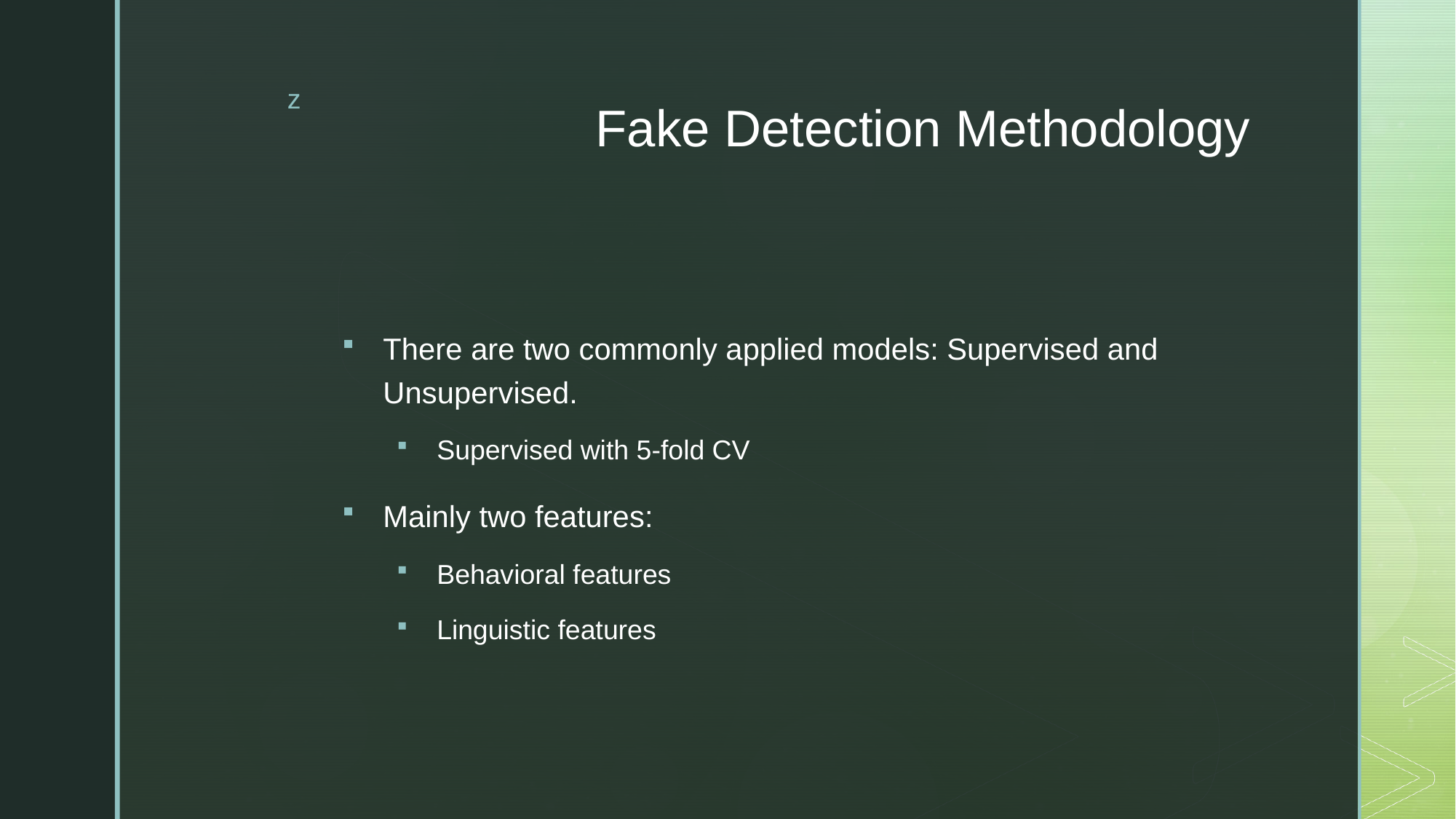

# Fake Detection Methodology
There are two commonly applied models: Supervised and Unsupervised.
Supervised with 5-fold CV
Mainly two features:
Behavioral features
Linguistic features